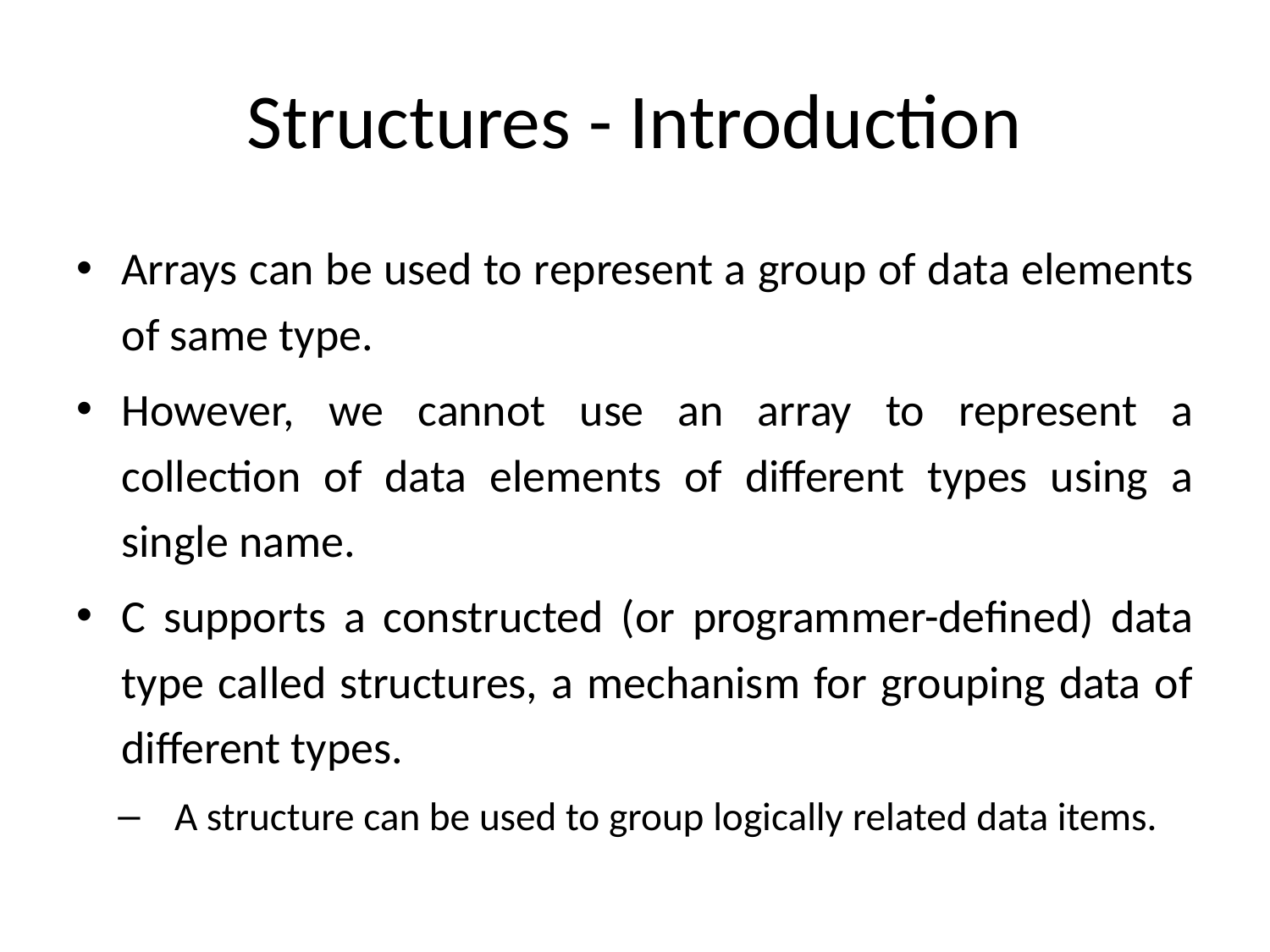

# Structures - Introduction
Arrays can be used to represent a group of data elements of same type.
However, we cannot use an array to represent a collection of data elements of different types using a single name.
C supports a constructed (or programmer-defined) data type called structures, a mechanism for grouping data of different types.
A structure can be used to group logically related data items.